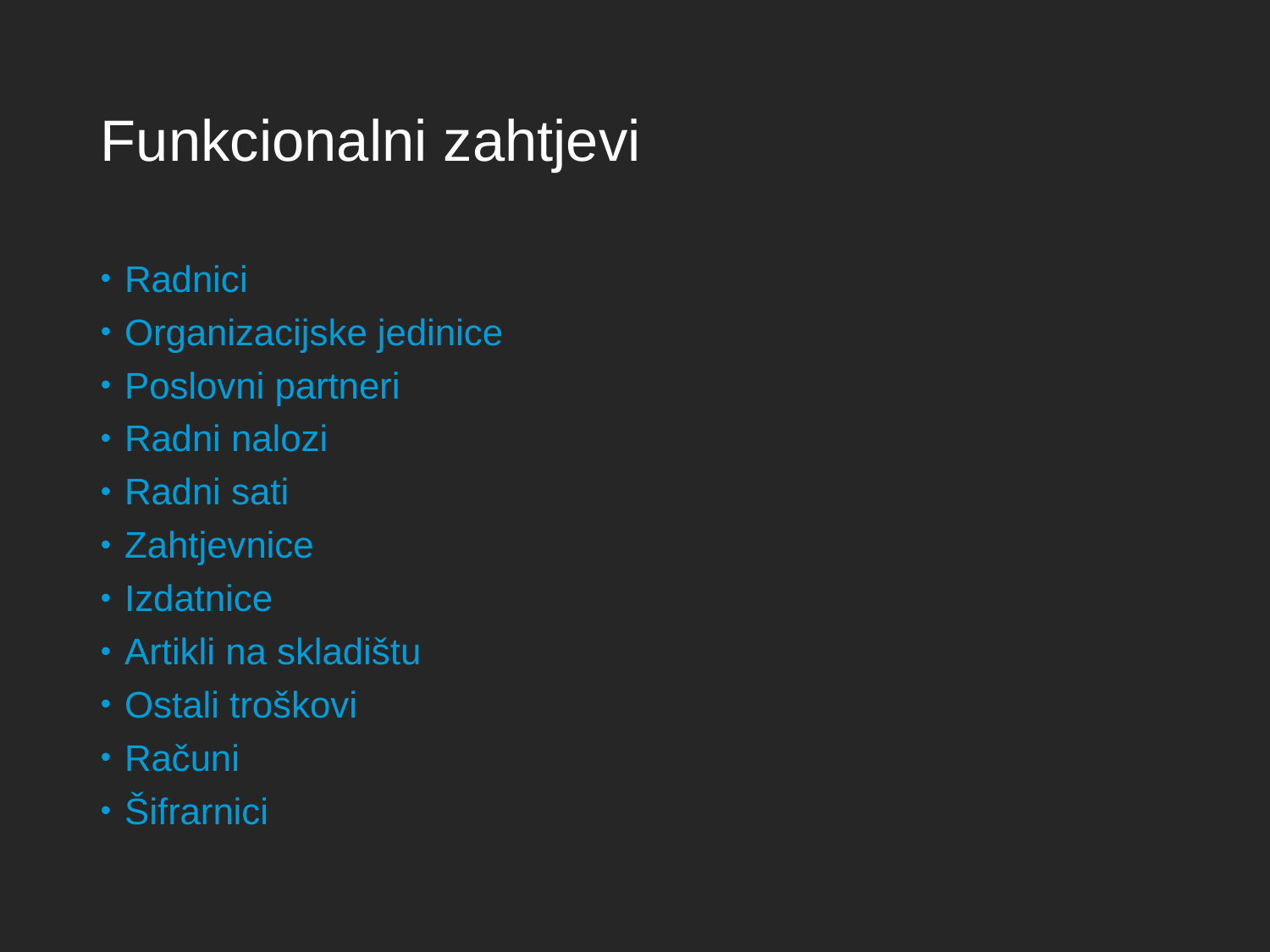

# Funkcionalni zahtjevi
Radnici
Organizacijske jedinice
Poslovni partneri
Radni nalozi
Radni sati
Zahtjevnice
Izdatnice
Artikli na skladištu
Ostali troškovi
Računi
Šifrarnici